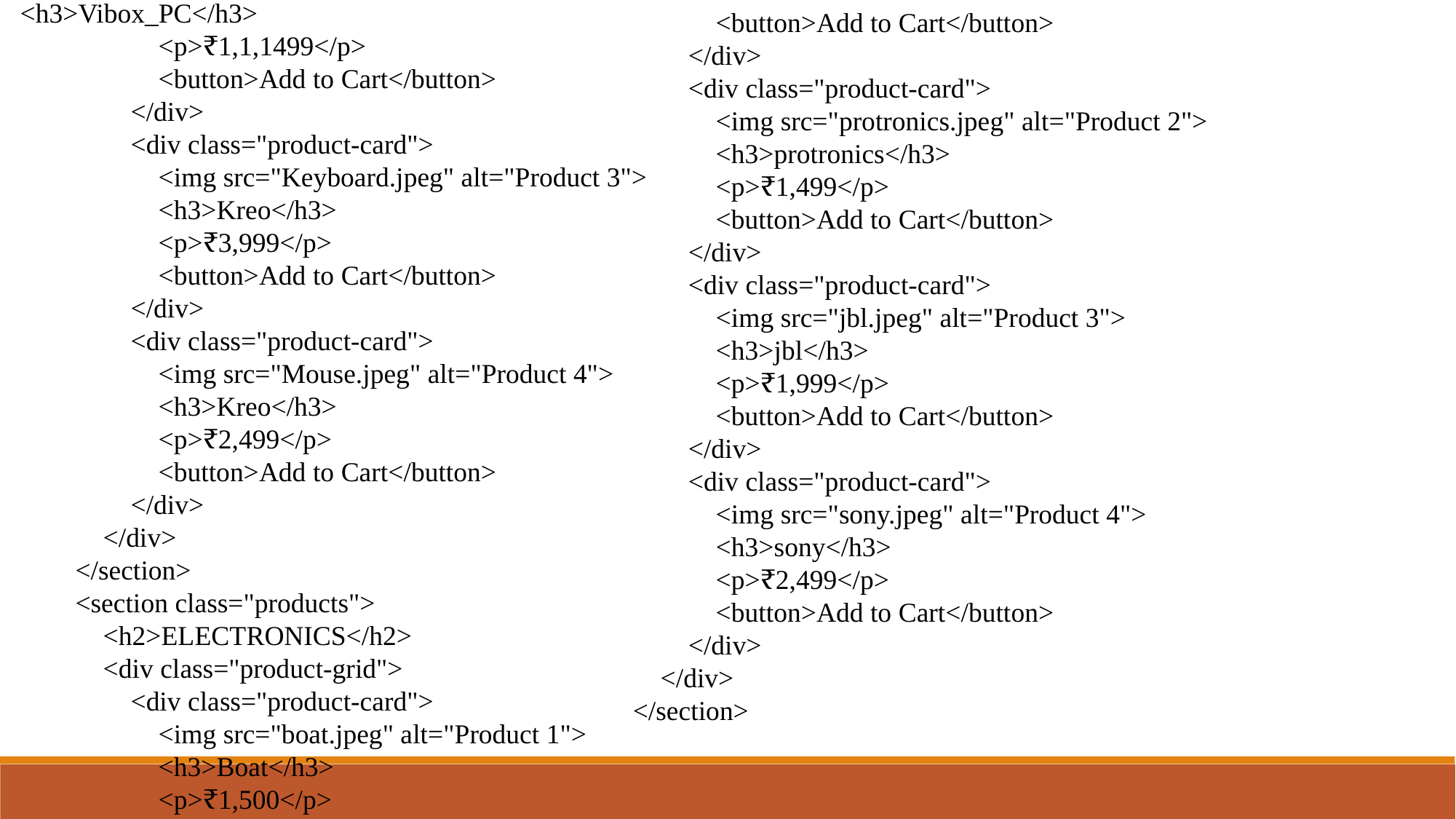

<button>Add to Cart</button>
                </div>
                <div class="product-card">
                    <img src="protronics.jpeg" alt="Product 2">
                    <h3>protronics</h3>
                    <p>₹1,499</p>
                    <button>Add to Cart</button>
                </div>
                <div class="product-card">
                    <img src="jbl.jpeg" alt="Product 3">
                    <h3>jbl</h3>
                    <p>₹1,999</p>
                    <button>Add to Cart</button>
                </div>
                <div class="product-card">
                    <img src="sony.jpeg" alt="Product 4">
                    <h3>sony</h3>
                    <p>₹2,499</p>
                    <button>Add to Cart</button>
                </div>
            </div>
        </section>
<h3>Vibox_PC</h3>
                    <p>₹1,1,1499</p>
                    <button>Add to Cart</button>
                </div>
                <div class="product-card">
                    <img src="Keyboard.jpeg" alt="Product 3">
                    <h3>Kreo</h3>
                    <p>₹3,999</p>
                    <button>Add to Cart</button>
                </div>
                <div class="product-card">
                    <img src="Mouse.jpeg" alt="Product 4">
                    <h3>Kreo</h3>
                    <p>₹2,499</p>
                    <button>Add to Cart</button>
                </div>
            </div>
        </section>
        <section class="products">
            <h2>ELECTRONICS</h2>
            <div class="product-grid">
                <div class="product-card">
                    <img src="boat.jpeg" alt="Product 1">
                    <h3>Boat</h3>
                    <p>₹1,500</p>